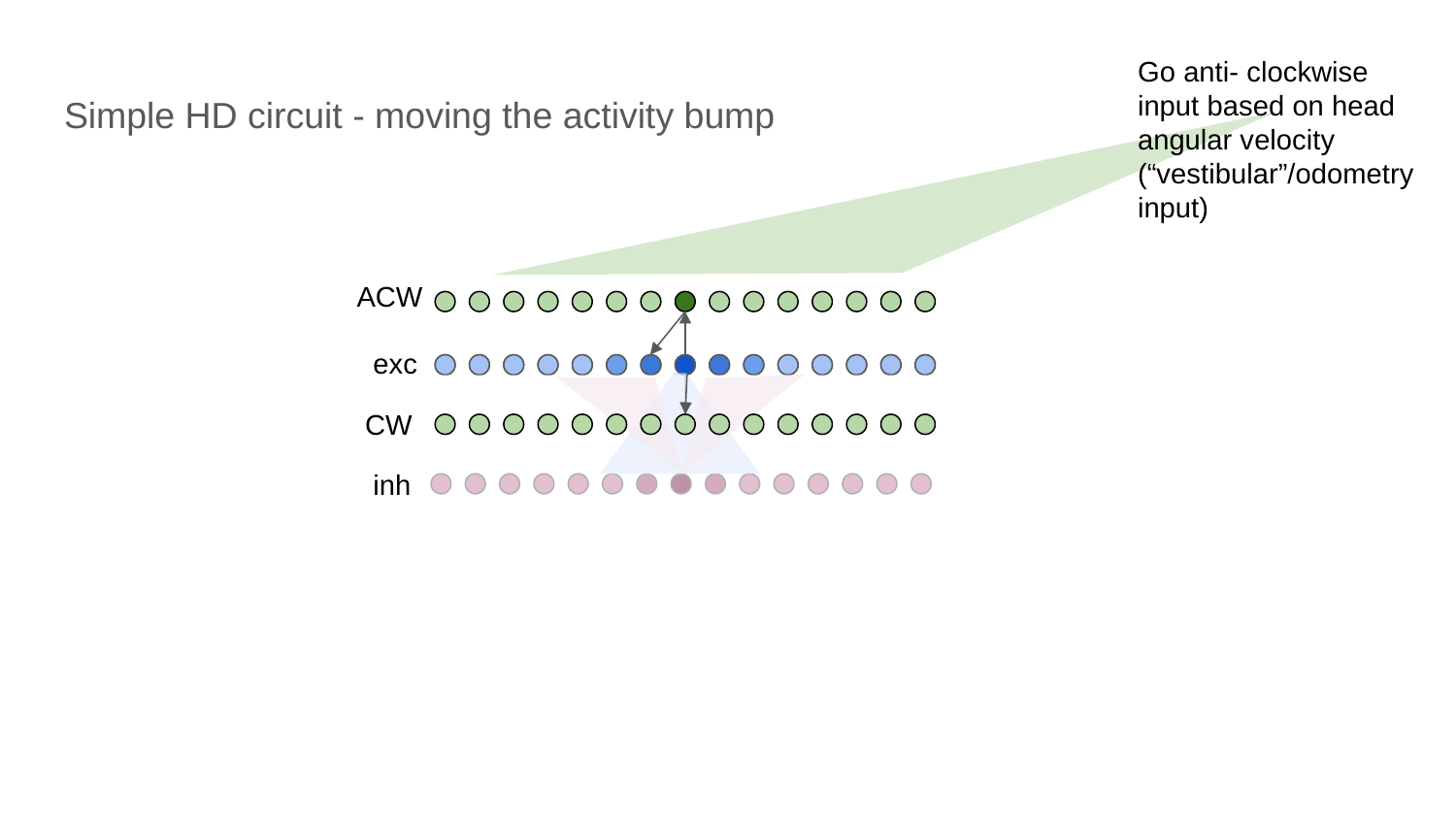

Go anti- clockwise input based on head angular velocity (“vestibular”/odometry input)
# Simple HD circuit - moving the activity bump

ACW

exc

CW

inh